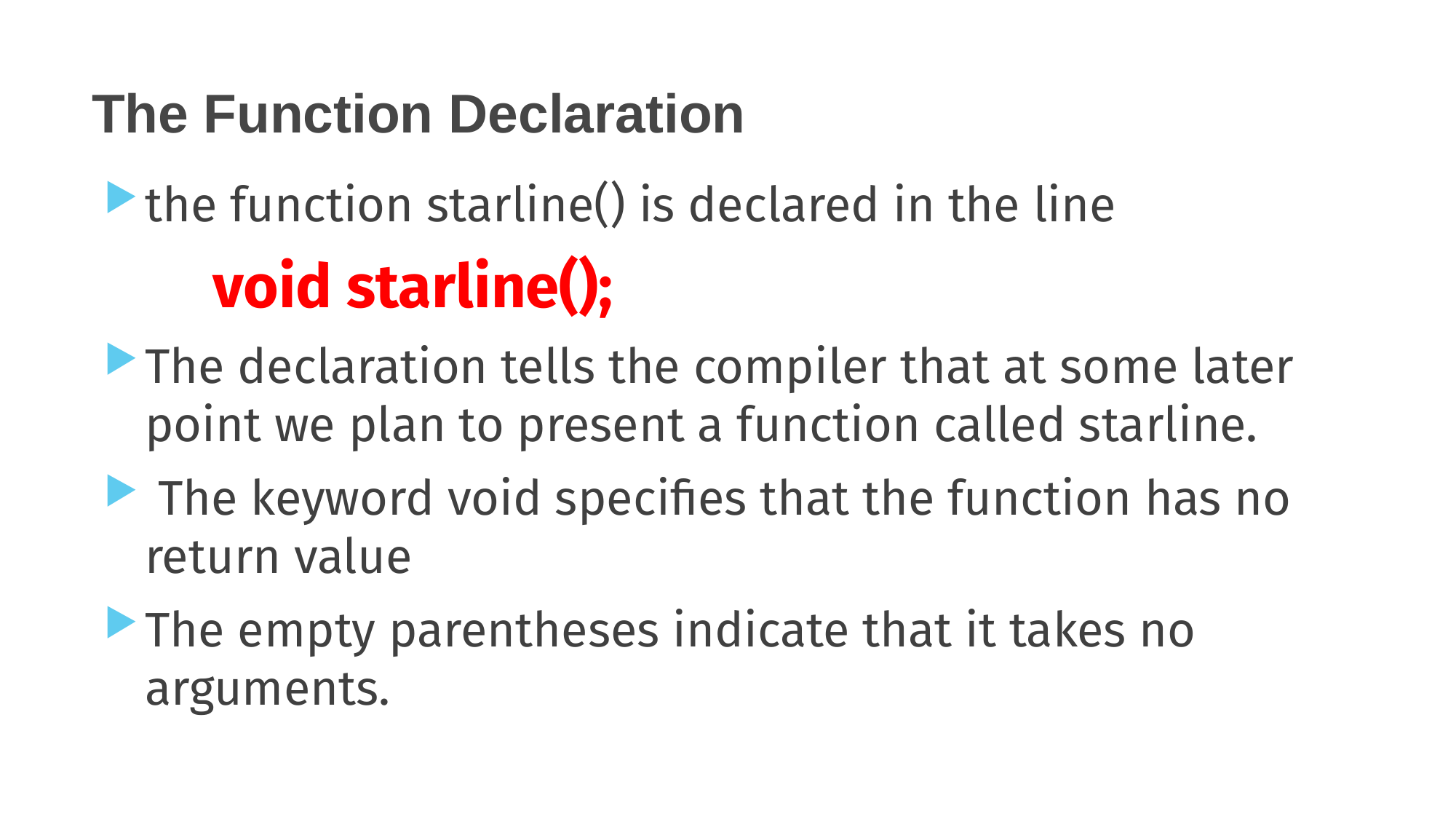

# The Function Declaration
the function starline() is declared in the line
	void starline();
The declaration tells the compiler that at some later point we plan to present a function called starline.
 The keyword void specifies that the function has no return value
The empty parentheses indicate that it takes no arguments.